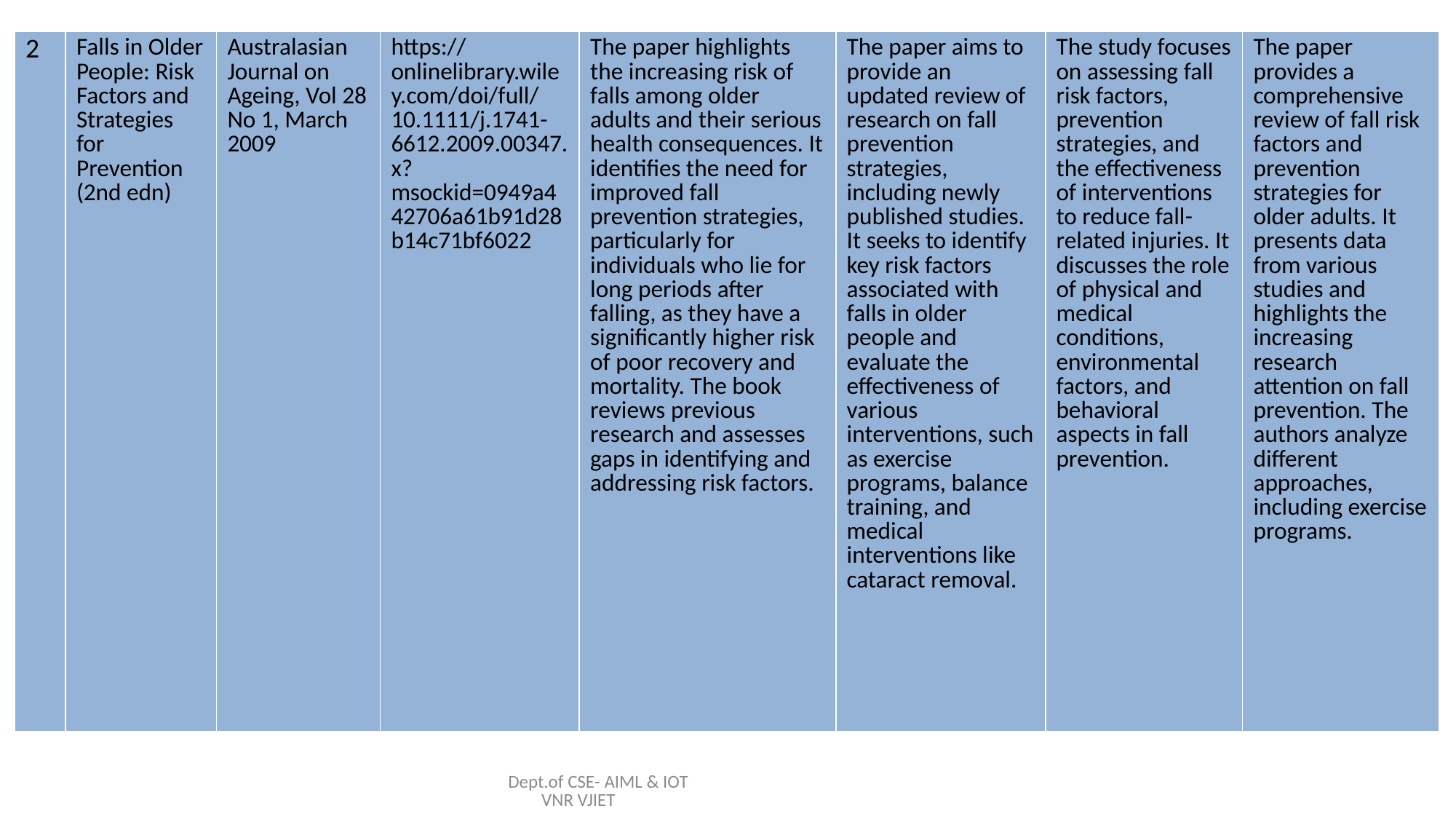

| 2 | Falls in Older People: Risk Factors and Strategies for Prevention (2nd edn) | Australasian Journal on Ageing, Vol 28 No 1, March 2009 | https://onlinelibrary.wiley.com/doi/full/10.1111/j.1741-6612.2009.00347.x?msockid=0949a442706a61b91d28b14c71bf6022 | The paper highlights the increasing risk of falls among older adults and their serious health consequences. It identifies the need for improved fall prevention strategies, particularly for individuals who lie for long periods after falling, as they have a significantly higher risk of poor recovery and mortality. The book reviews previous research and assesses gaps in identifying and addressing risk factors. | The paper aims to provide an updated review of research on fall prevention strategies, including newly published studies. It seeks to identify key risk factors associated with falls in older people and evaluate the effectiveness of various interventions, such as exercise programs, balance training, and medical interventions like cataract removal. | The study focuses on assessing fall risk factors, prevention strategies, and the effectiveness of interventions to reduce fall-related injuries. It discusses the role of physical and medical conditions, environmental factors, and behavioral aspects in fall prevention. | The paper provides a comprehensive review of fall risk factors and prevention strategies for older adults. It presents data from various studies and highlights the increasing research attention on fall prevention. The authors analyze different approaches, including exercise programs. |
| --- | --- | --- | --- | --- | --- | --- | --- |
Dept.of CSE- AIML & IOT                                                                     VNR VJIET